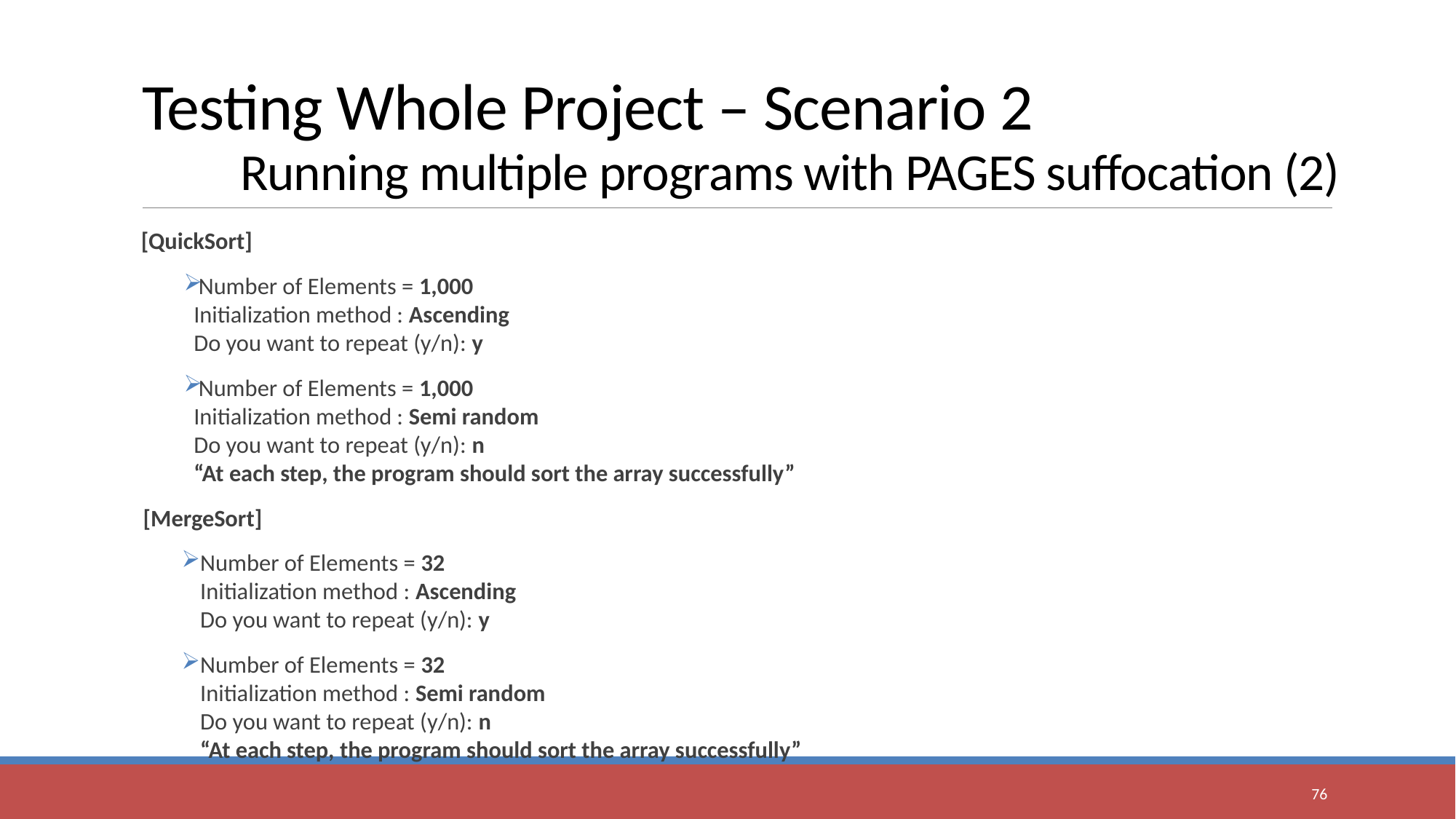

# Testing Whole Project – Scenario 2 Running multiple programs with PAGES suffocation (2)
[QuickSort]
Number of Elements = 1,000
Initialization method : Ascending
Do you want to repeat (y/n): y
Number of Elements = 1,000
Initialization method : Semi random
Do you want to repeat (y/n): n
“At each step, the program should sort the array successfully”
[MergeSort]
Number of Elements = 32
Initialization method : Ascending
Do you want to repeat (y/n): y
Number of Elements = 32
Initialization method : Semi random
Do you want to repeat (y/n): n
“At each step, the program should sort the array successfully”
76